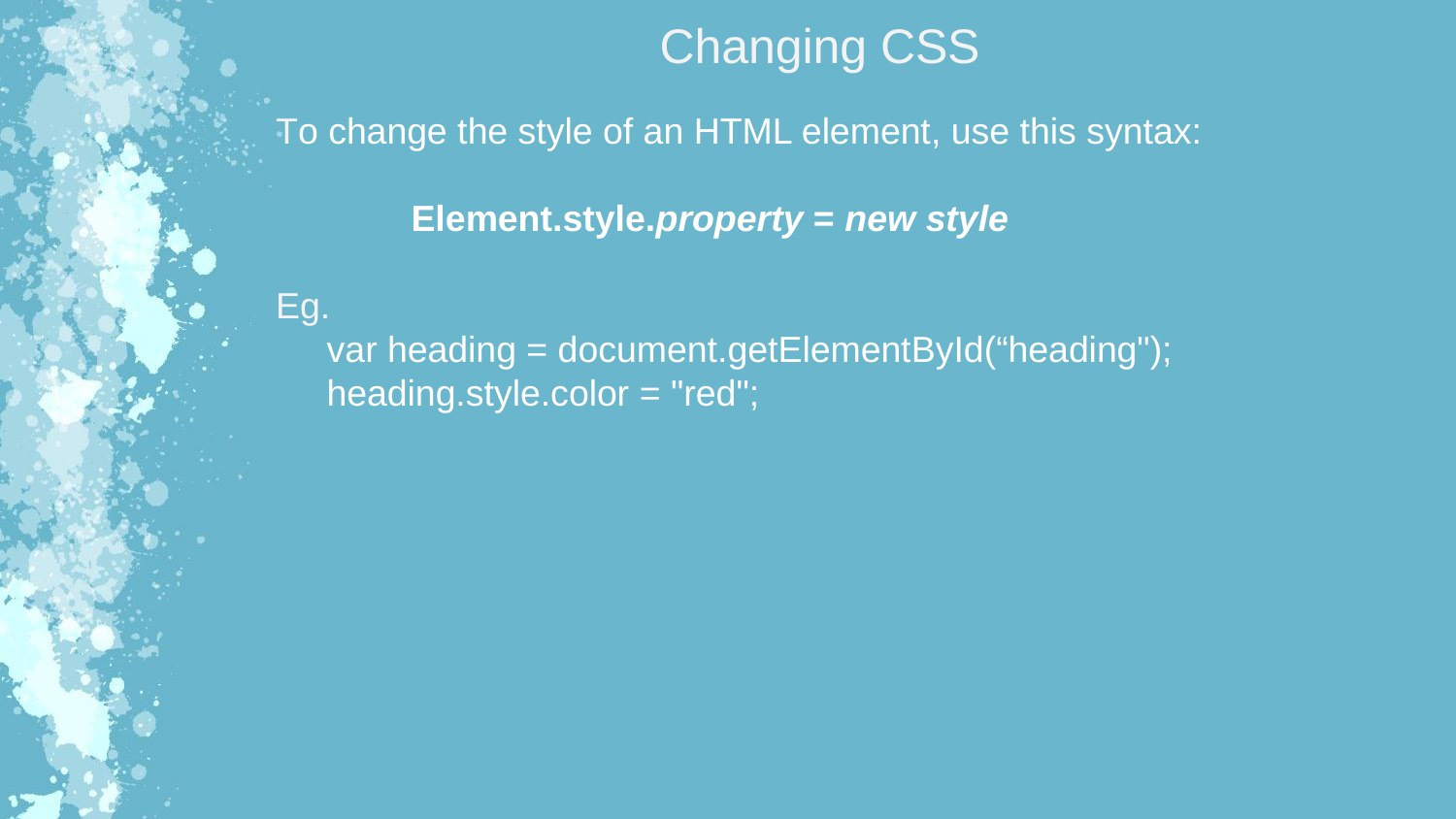

Changing CSS
 To change the style of an HTML element, use this syntax:

	Element.style.property = new style

 Eg.
      var heading = document.getElementById(“heading");
      heading.style.color = "red";